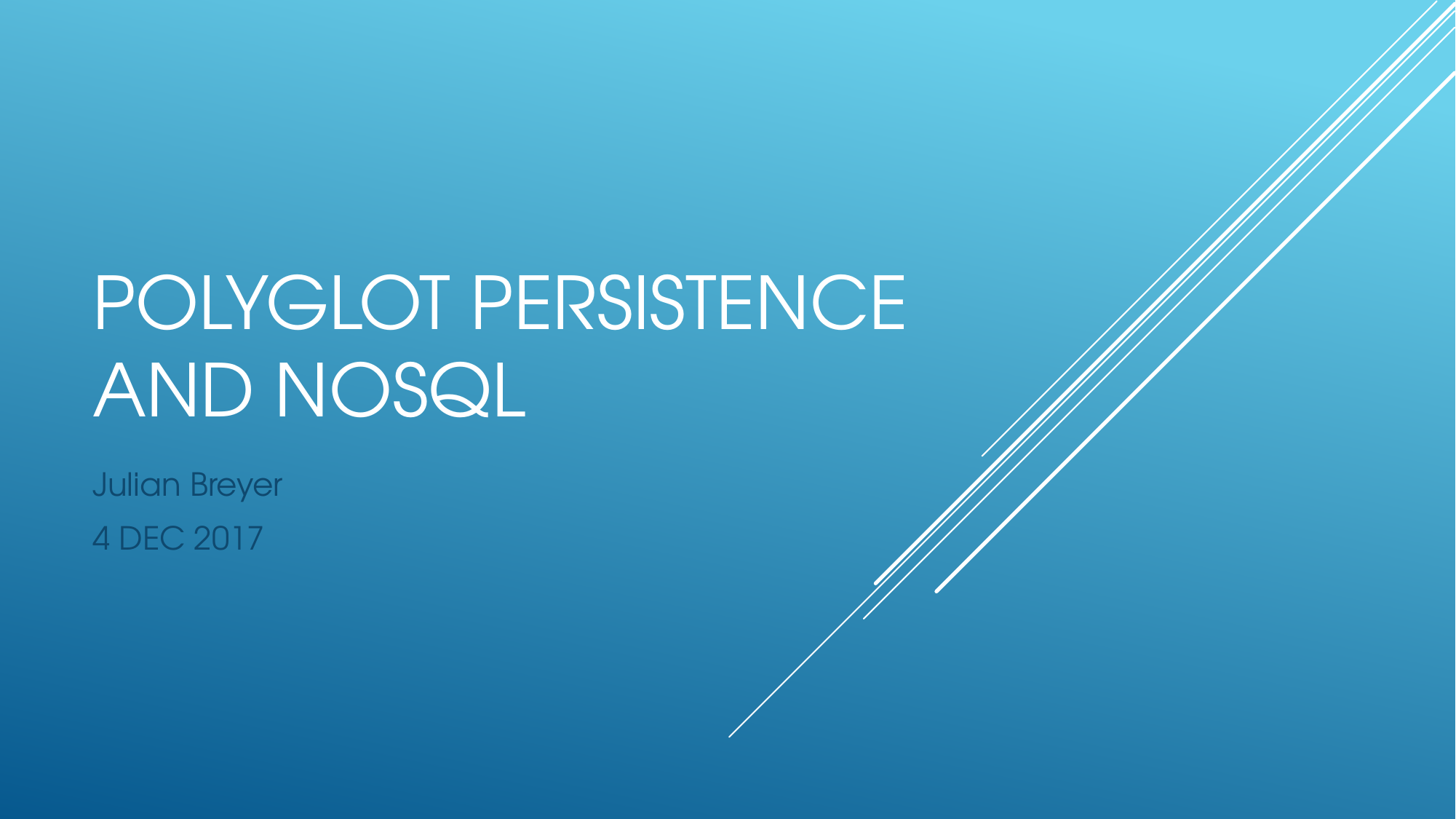

# Polyglot Persistence and NOSQL
Julian Breyer
4 DEC 2017